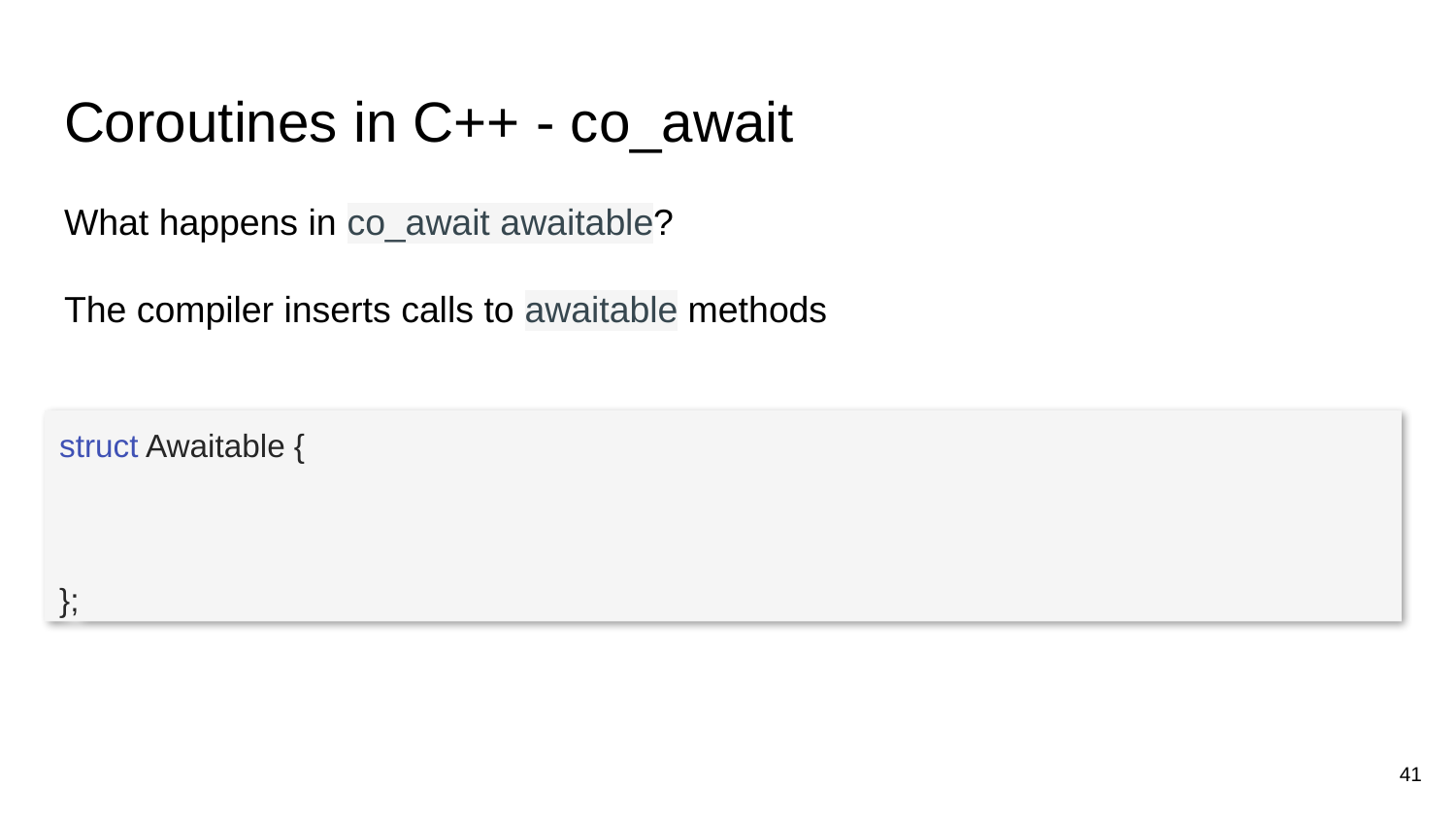

# Coroutines in C++ - co_await
What happens in co_await awaitable?

The compiler inserts calls to awaitable methods
struct Awaitable {

};
41